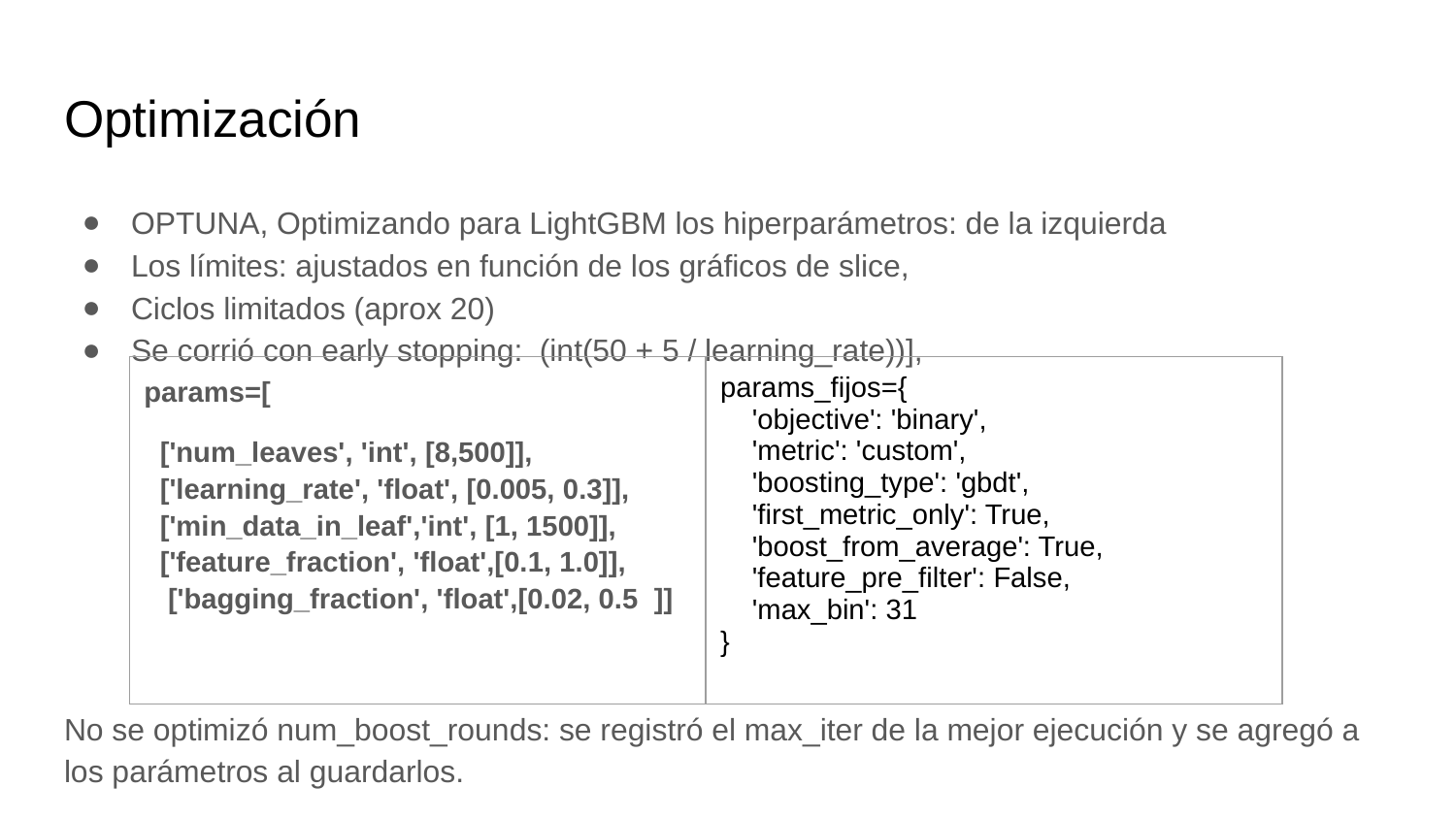

# Optimización
OPTUNA, Optimizando para LightGBM los hiperparámetros: de la izquierda
Los límites: ajustados en función de los gráficos de slice,
Ciclos limitados (aprox 20)
Se corrió con early stopping:  (int(50 + 5 / learning_rate))],

No se optimizó num_boost_rounds: se registró el max_iter de la mejor ejecución y se agregó a los parámetros al guardarlos.
| params=[ ['num\_leaves', 'int', [8,500]], ['learning\_rate', 'float', [0.005, 0.3]], ['min\_data\_in\_leaf','int', [1, 1500]], ['feature\_fraction', 'float',[0.1, 1.0]], ['bagging\_fraction', 'float',[0.02, 0.5 ]] | params\_fijos={ 'objective': 'binary', 'metric': 'custom', 'boosting\_type': 'gbdt', 'first\_metric\_only': True, 'boost\_from\_average': True, 'feature\_pre\_filter': False, 'max\_bin': 31 } |
| --- | --- |